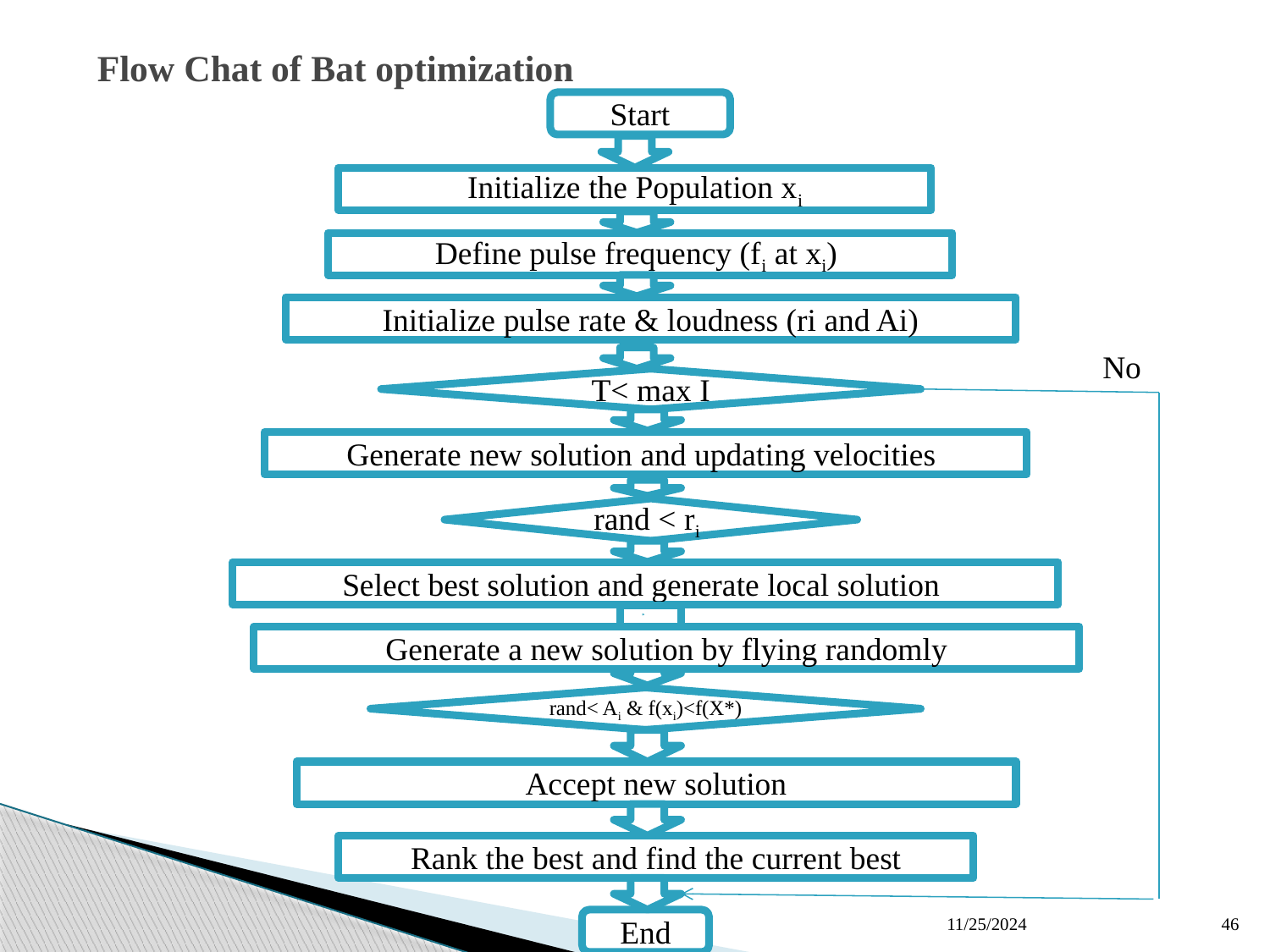

# Flow Chat of Bat optimization
Start

Initialize the Population xi

Define pulse frequency (fi at xi)

Initialize pulse rate & loudness (ri and Ai)
No

T< max I

Generate new solution and updating velocities

rand < ri

Select best solution and generate local solution

Generate a new solution by flying randomly

rand< Ai & f(xi)<f(X*)

Accept new solution

Rank the best and find the current best

11/25/2024
46
End